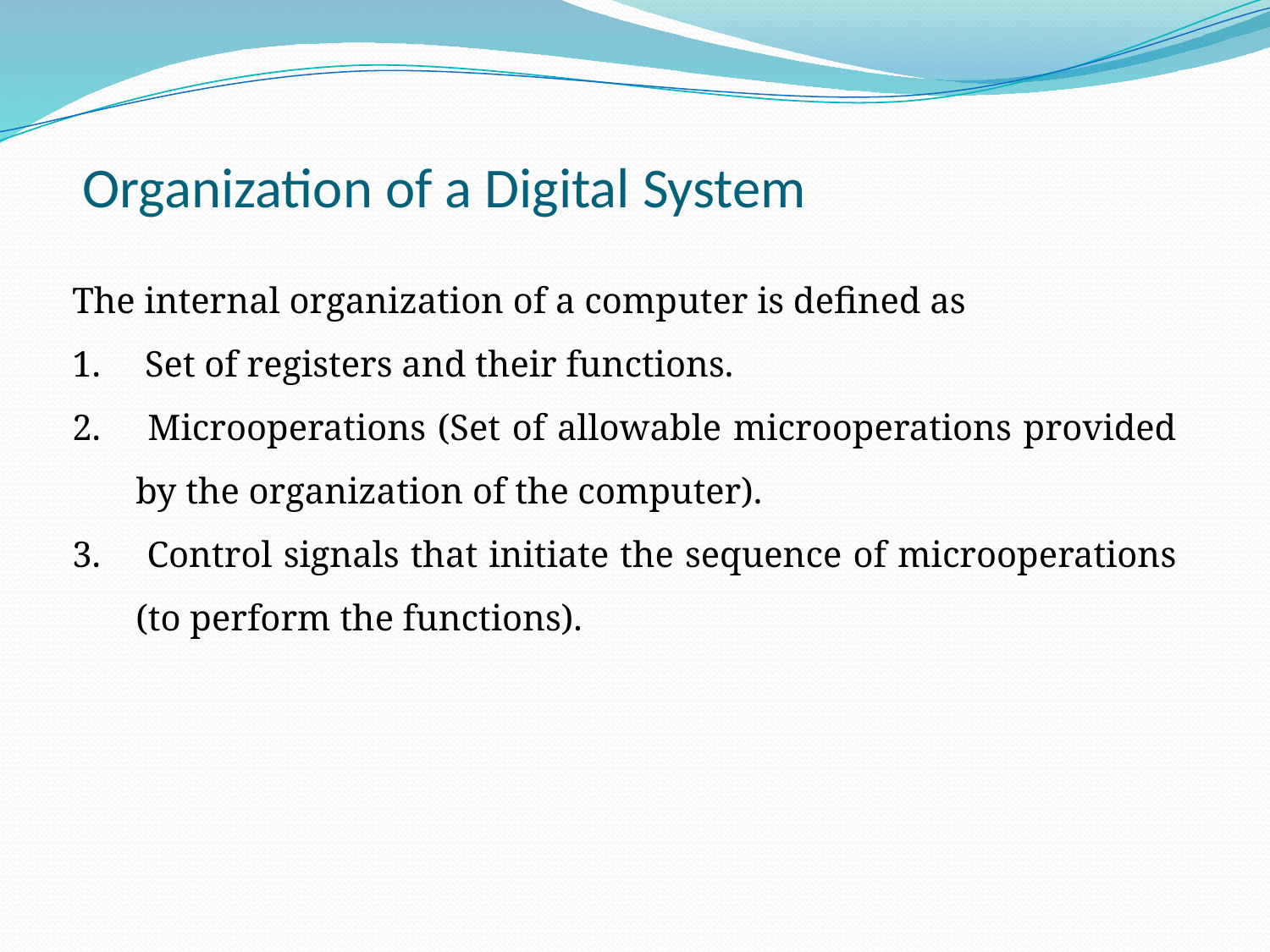

# Organization of a Digital System
The internal organization of a computer is defined as
 Set of registers and their functions.
 Microoperations (Set of allowable microoperations provided by the organization of the computer).
 Control signals that initiate the sequence of microoperations (to perform the functions).